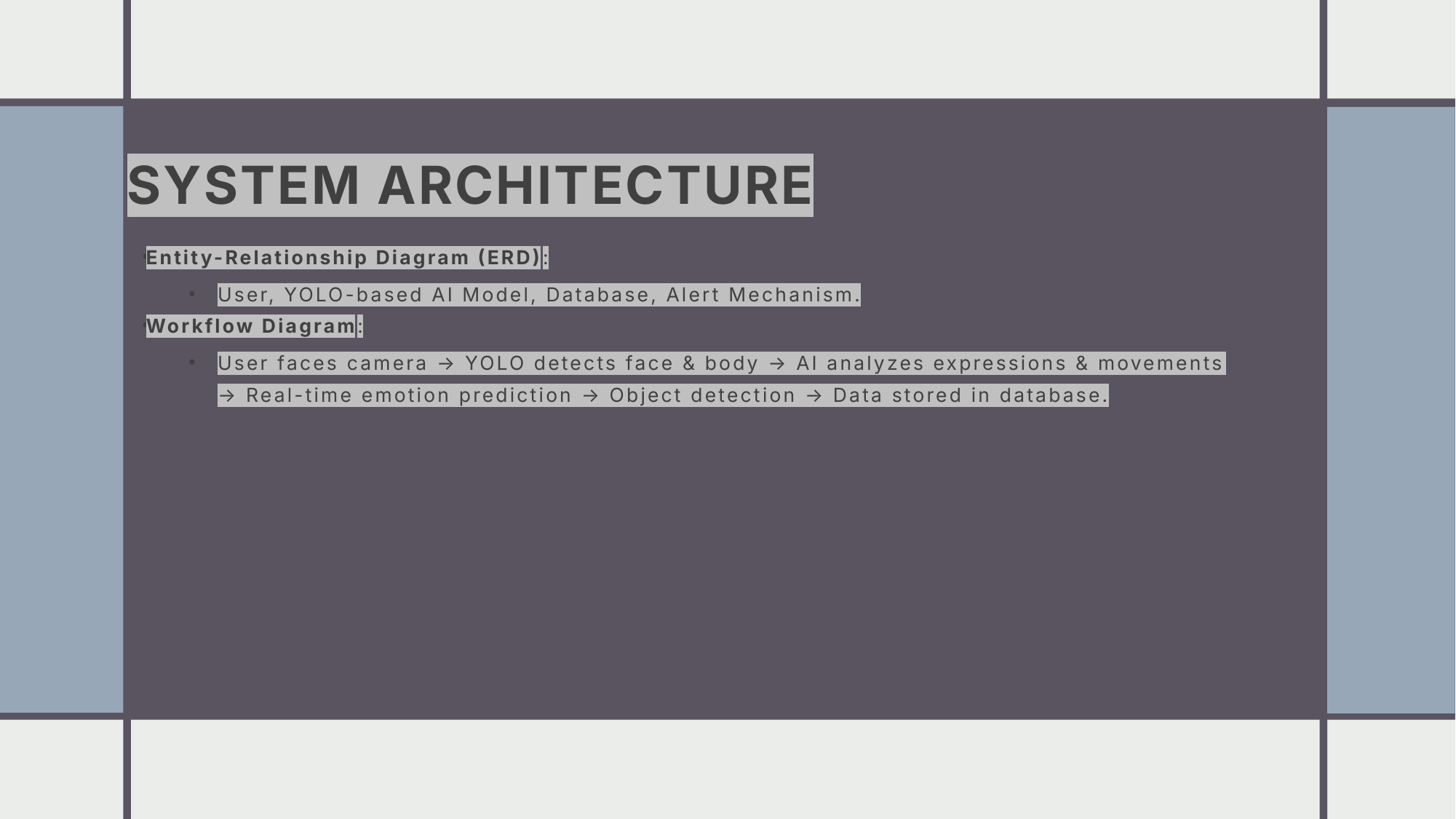

# System Architecture
Entity-Relationship Diagram (ERD):
User, YOLO-based AI Model, Database, Alert Mechanism.
Workflow Diagram:
User faces camera → YOLO detects face & body → AI analyzes expressions & movements → Real-time emotion prediction → Object detection → Data stored in database.